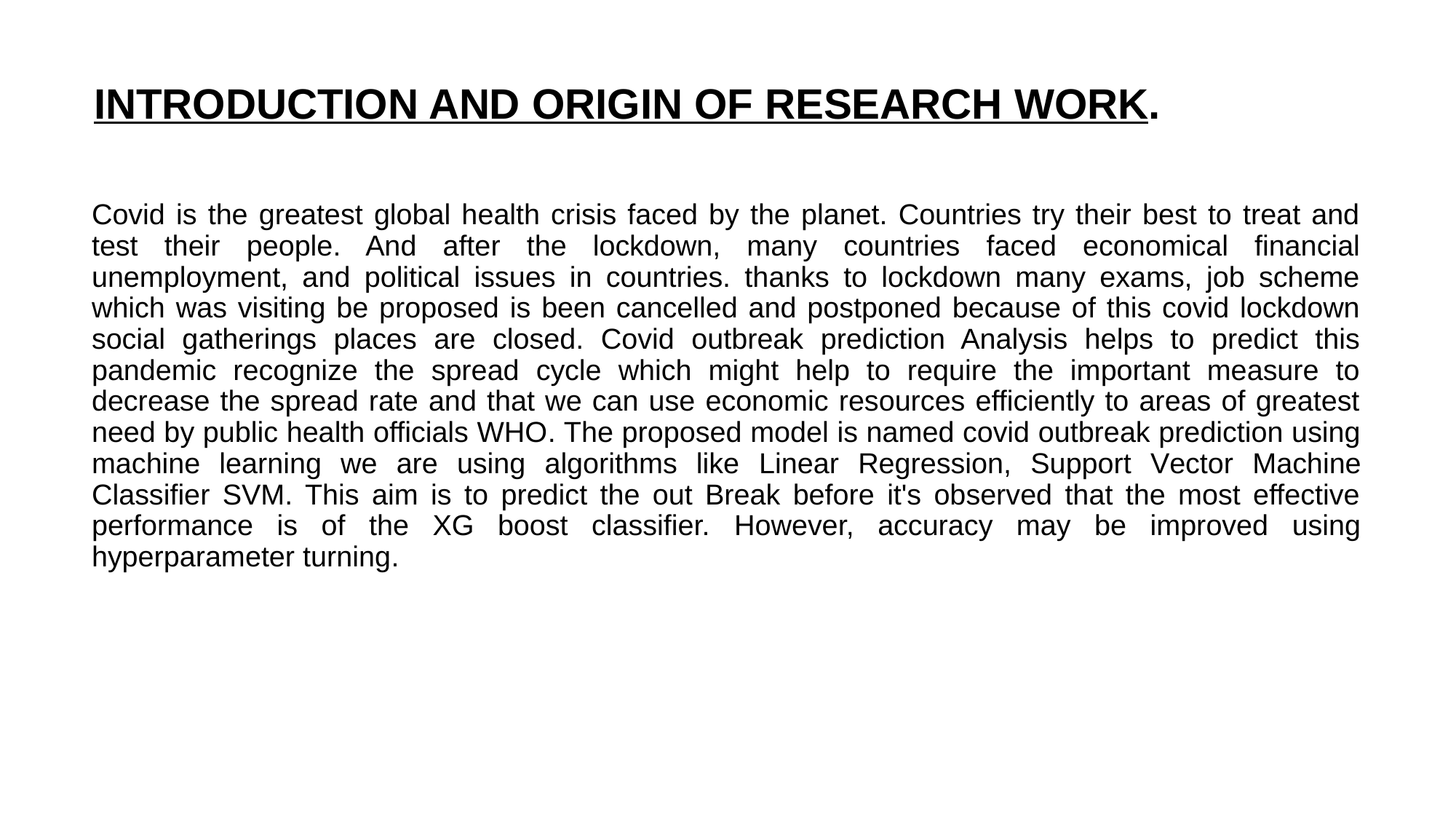

# INTRODUCTION AND ORIGIN OF RESEARCH WORK. ​ ​
Covid is the greatest global health crisis faced by the planet. Countries try their best to treat and test their people. And after the lockdown, many countries faced economical financial unemployment, and political issues in countries. thanks to lockdown many exams, job scheme which was visiting be proposed is been cancelled and postponed because of this covid lockdown social gatherings places are closed. Covid outbreak prediction Analysis helps to predict this pandemic recognize the spread cycle which might help to require the important measure to decrease the spread rate and that we can use economic resources efficiently to areas of greatest need by public health officials WHO. The proposed model is named covid outbreak prediction using machine learning we are using algorithms like Linear Regression, Support Vector Machine Classifier SVM. This aim is to predict the out Break before it's observed that the most effective performance is of the XG boost classifier. However, accuracy may be improved using hyperparameter turning.